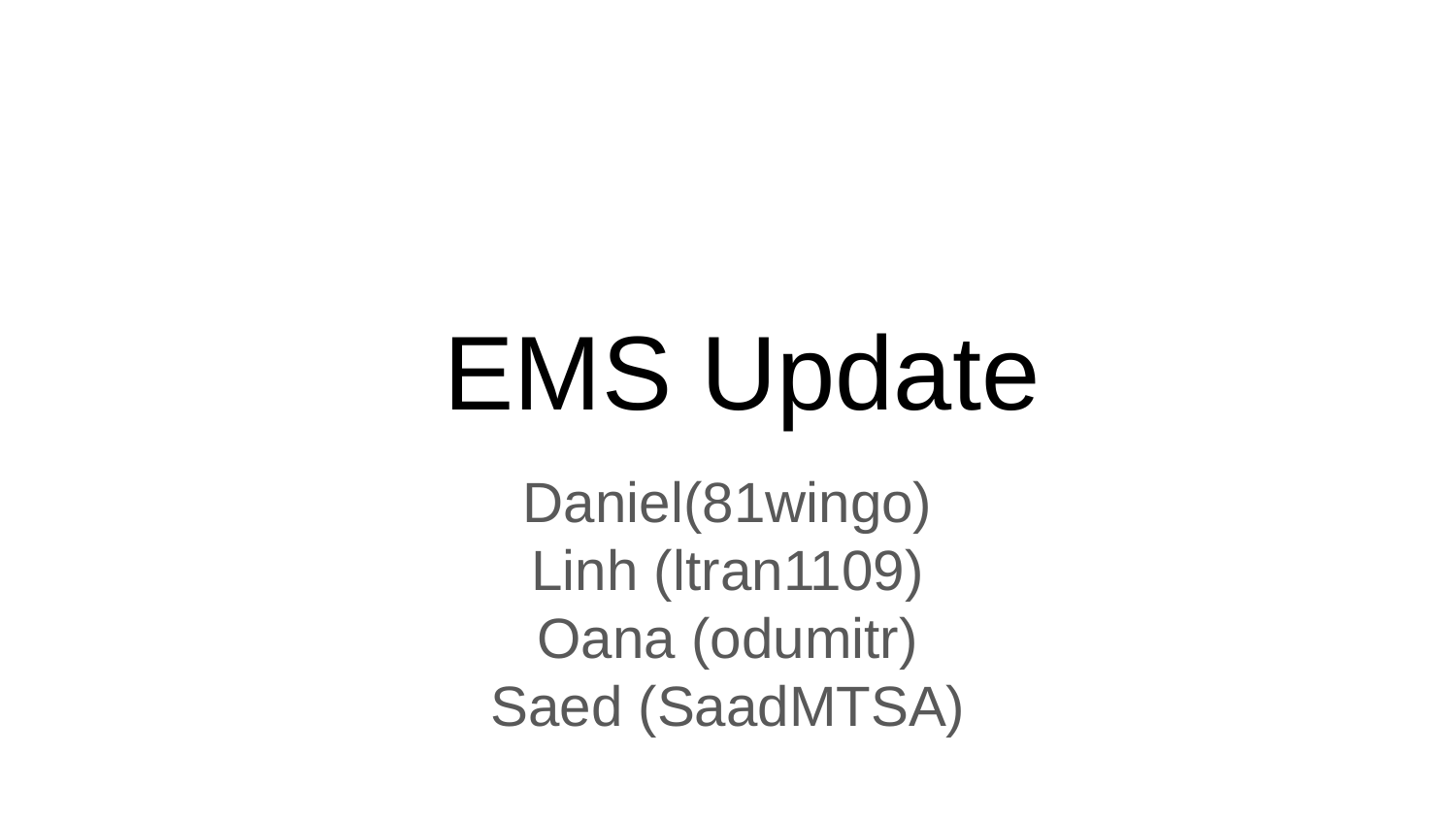

# EMS Update
Daniel(81wingo)
Linh (ltran1109)
Oana (odumitr)
Saed (SaadMTSA)